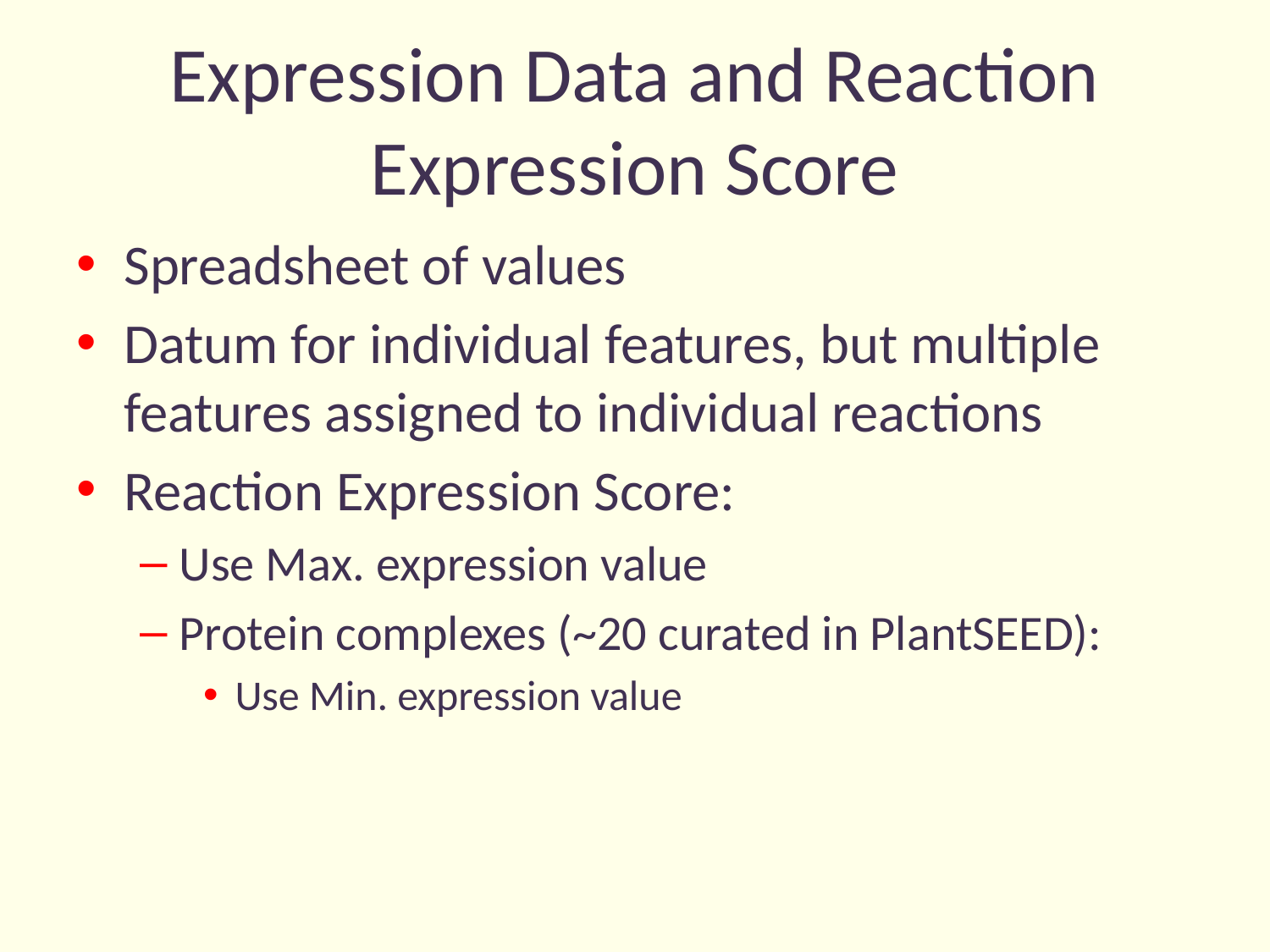

# Expression Data and Reaction Expression Score
Spreadsheet of values
Datum for individual features, but multiple features assigned to individual reactions
Reaction Expression Score:
Use Max. expression value
Protein complexes (~20 curated in PlantSEED):
Use Min. expression value